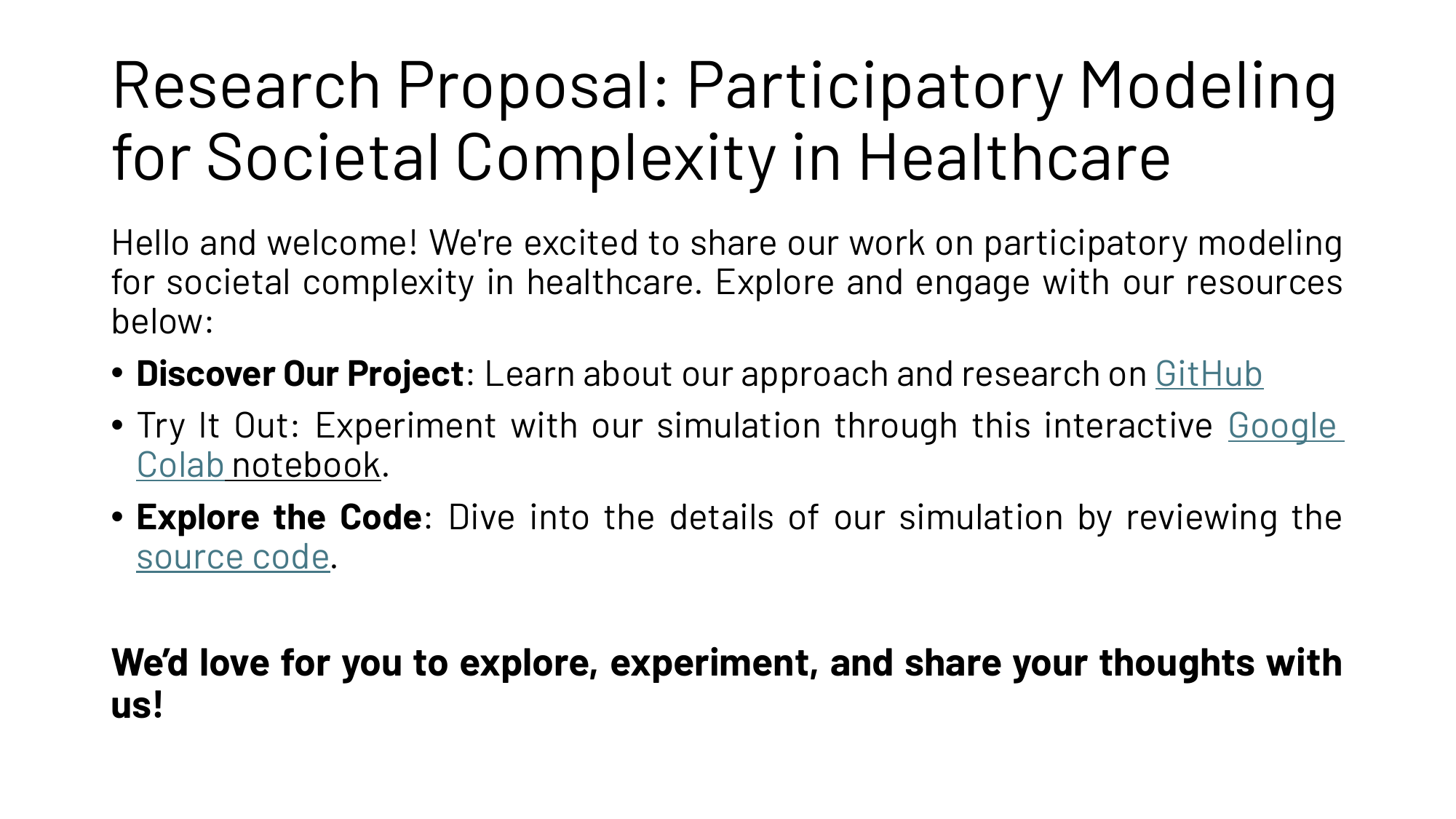

Try It Out: Experiment with our simulation through this interactive Google Colab notebook.

# Research Proposal: Participatory Modeling for Societal Complexity in Healthcare
Hello and welcome! We're excited to share our work on participatory modeling for societal complexity in healthcare. Explore and engage with our resources below:
Discover Our Project: Learn about our approach and research on GitHub
Try It Out: Experiment with our simulation through this interactive Google Colab notebook.
Explore the Code: Dive into the details of our simulation by reviewing the source code.

We’d love for you to explore, experiment, and share your thoughts with us!